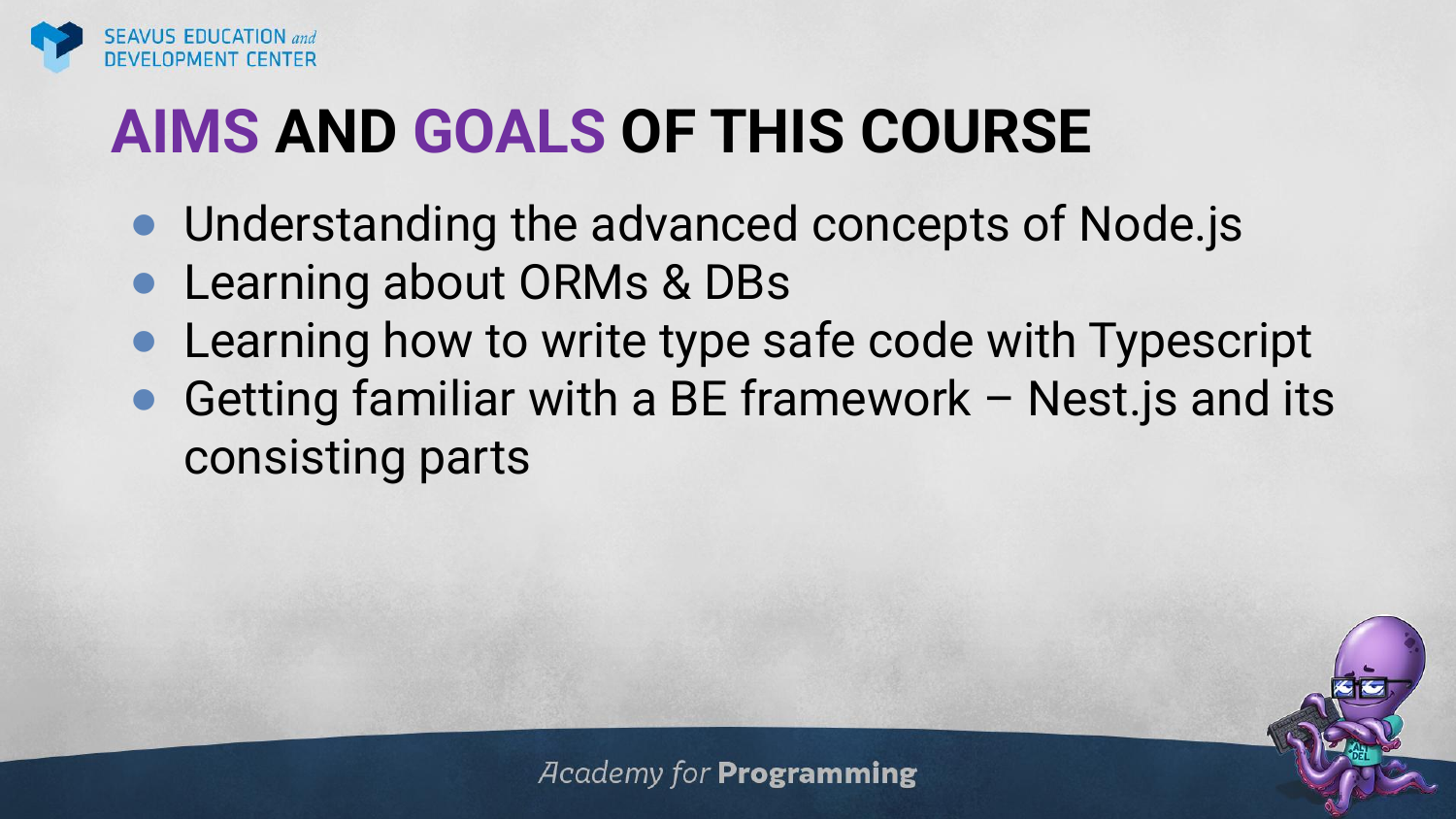

# AIMS AND GOALS OF THIS COURSE
Understanding the advanced concepts of Node.js
Learning about ORMs & DBs
Learning how to write type safe code with Typescript
Getting familiar with a BE framework – Nest.js and its consisting parts